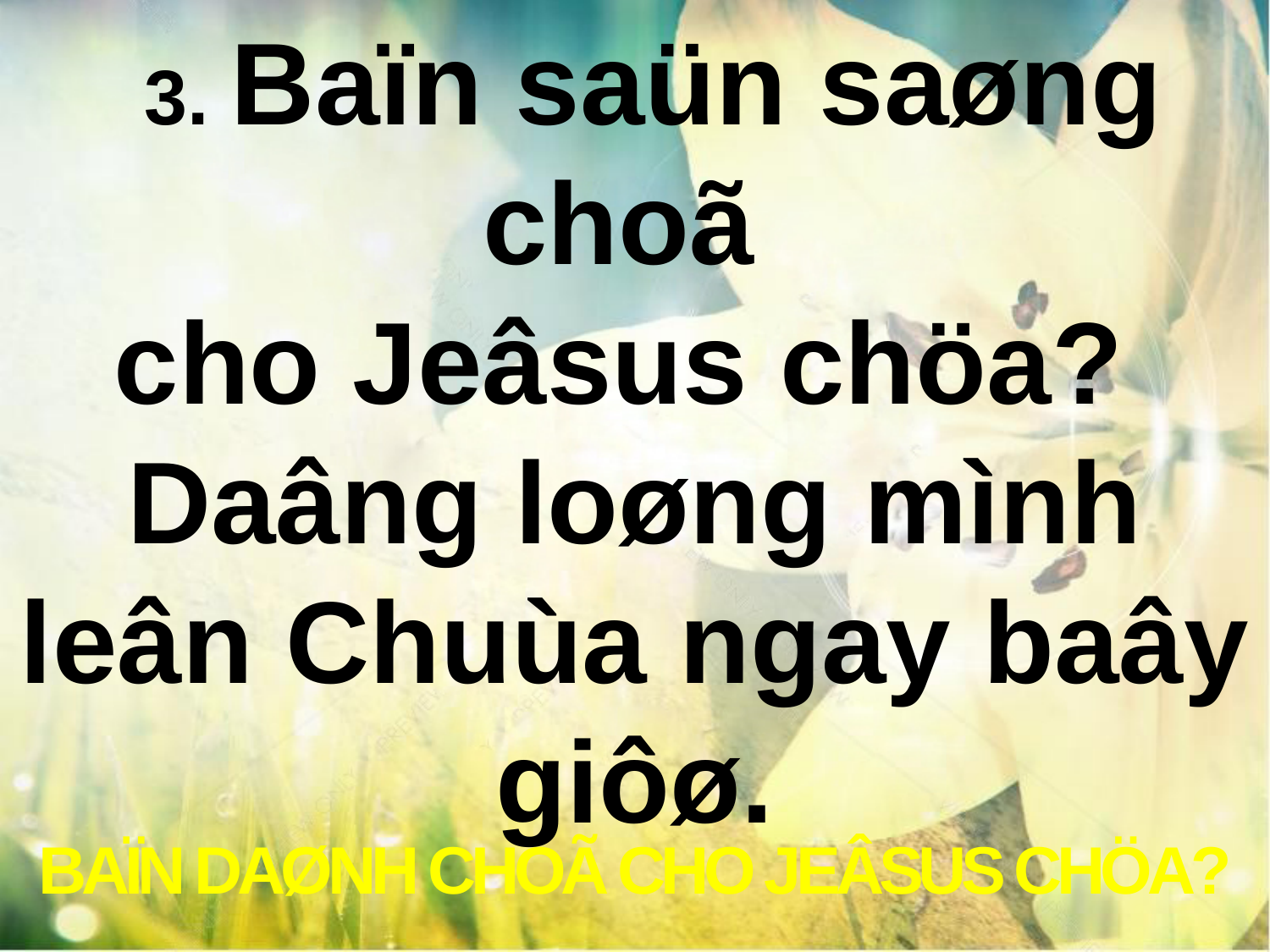

3. Baïn saün saøng choã
cho Jeâsus chöa?
Daâng loøng mình leân Chuùa ngay baây giôø.
BAÏN DAØNH CHOÃ CHO JEÂSUS CHÖA?